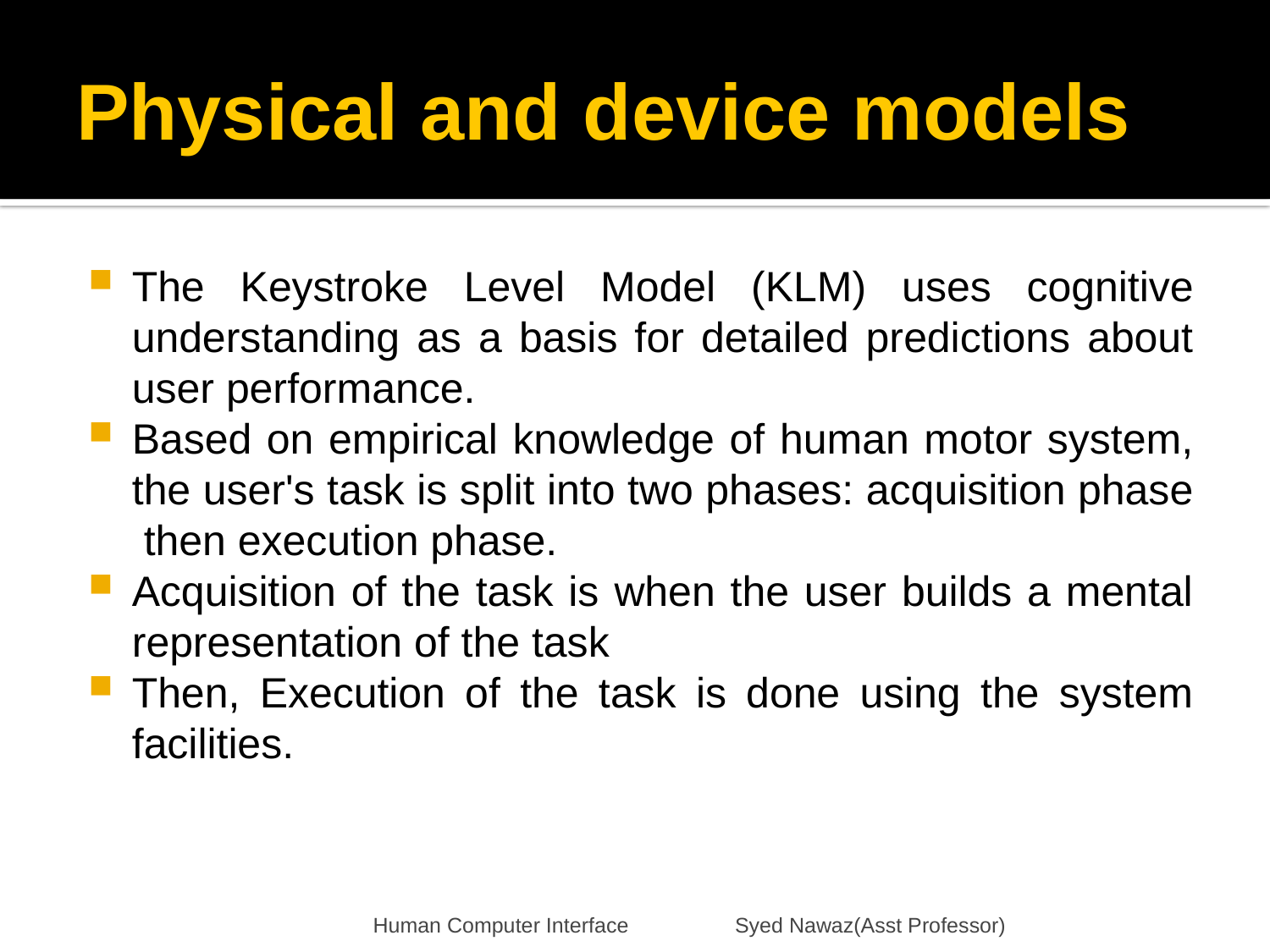

# Physical and device models
The Keystroke Level Model (KLM) uses cognitive understanding as a basis for detailed predictions about user performance.
Based on empirical knowledge of human motor system, the user's task is split into two phases: acquisition phase  then execution phase.
Acquisition of the task is when the user builds a mental representation of the task
Then, Execution of the task is done using the system facilities.

Human Computer Interface                  Syed Nawaz(Asst Professor)